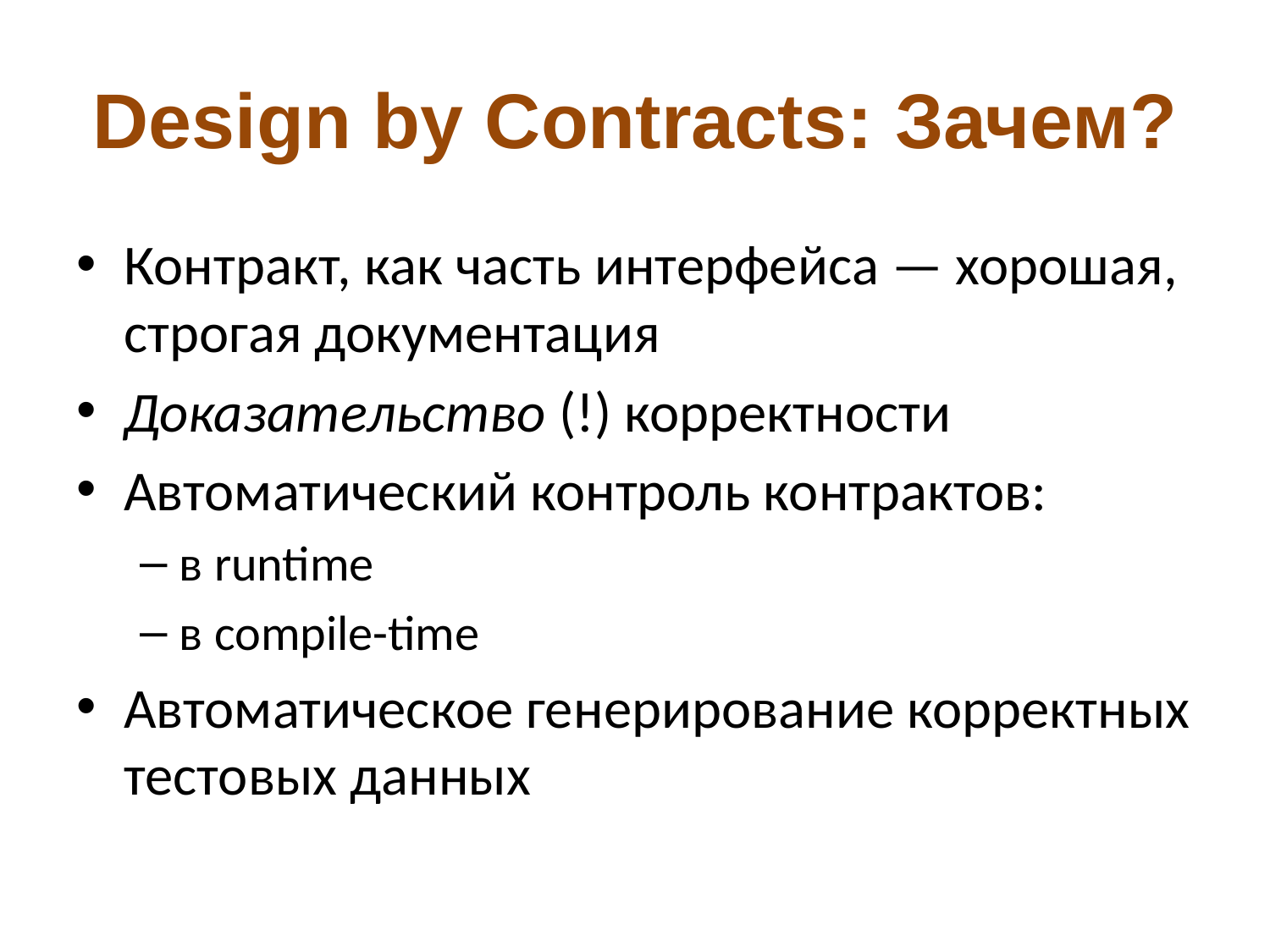

# Design by Contracts: Зачем?
Контракт, как часть интерфейса — хорошая, строгая документация
Доказательство (!) корректности
Автоматический контроль контрактов:
в runtime
в compile-time
Автоматическое генерирование корректных тестовых данных